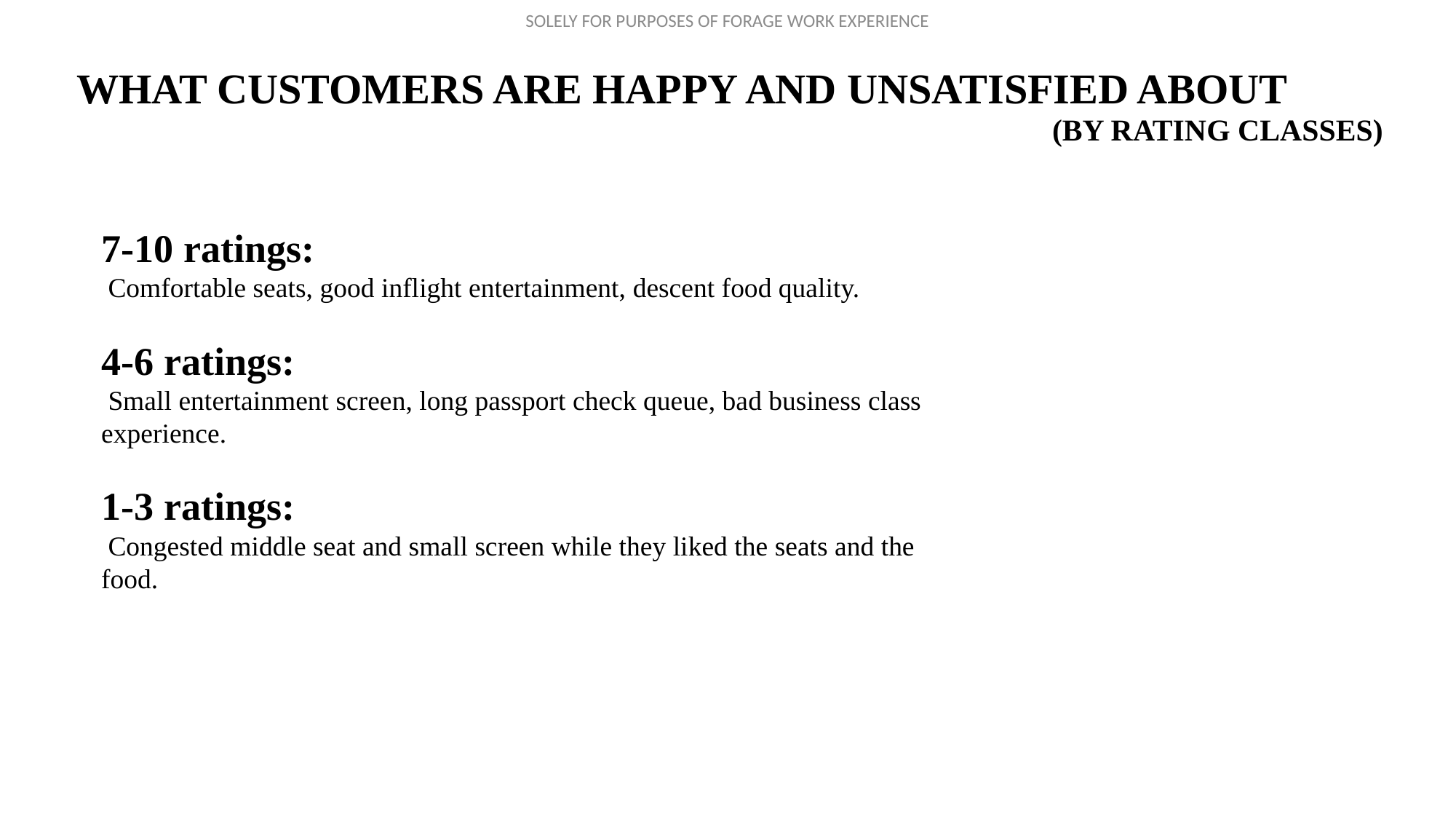

# WHAT CUSTOMERS ARE HAPPY AND UNSATISFIED ABOUT
(BY RATING CLASSES)
7-10 ratings:
 Comfortable seats, good inflight entertainment, descent food quality.

4-6 ratings:
 Small entertainment screen, long passport check queue, bad business class experience.

1-3 ratings:
 Congested middle seat and small screen while they liked the seats and the food.